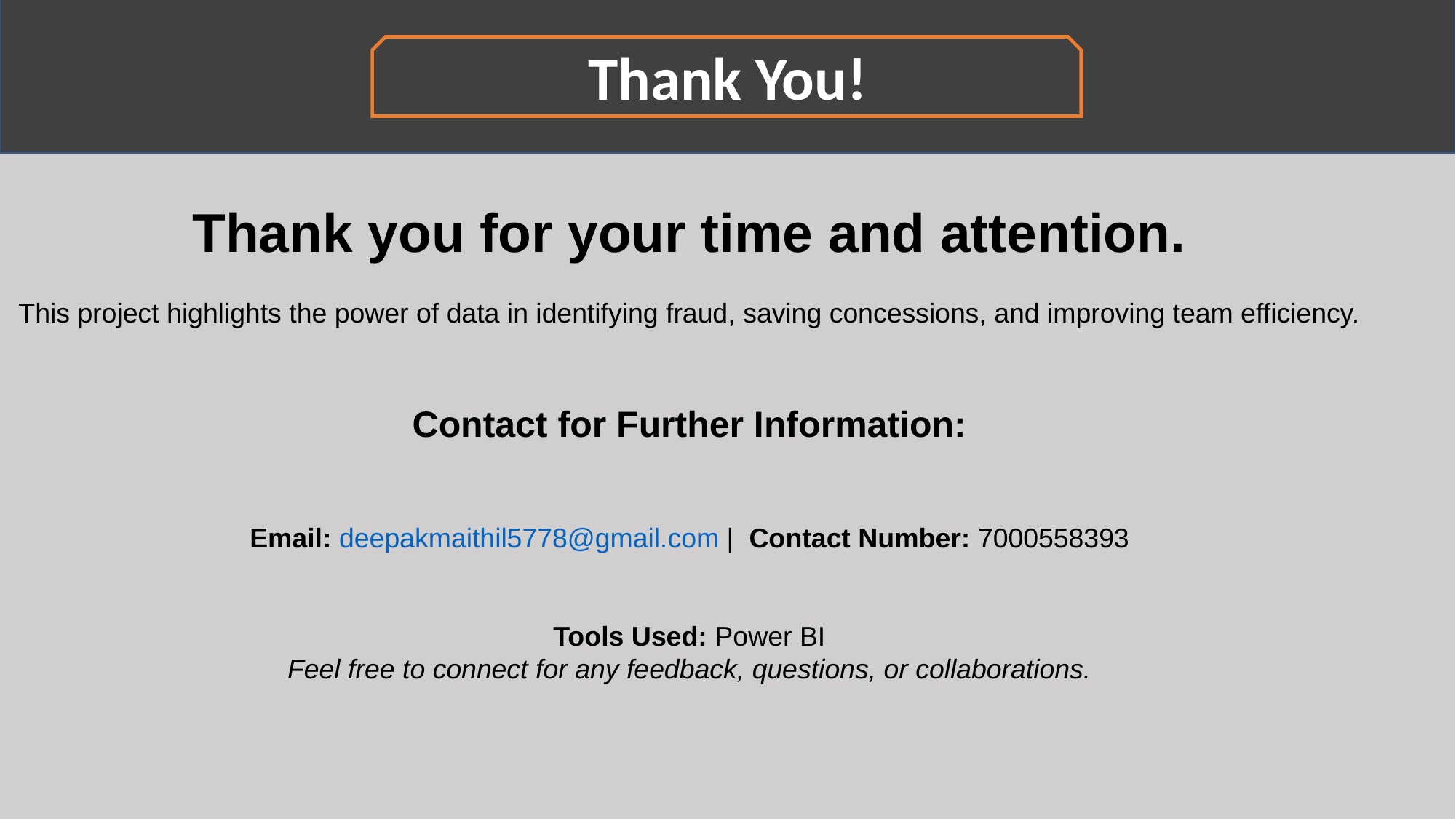

Thank You!

Thank you for your time and attention.
This project highlights the power of data in identifying fraud, saving concessions, and improving team efficiency.
Contact for Further Information:

Email: deepakmaithil5778@gmail.com |  Contact Number: 7000558393

Tools Used: Power BI
Feel free to connect for any feedback, questions, or collaborations.